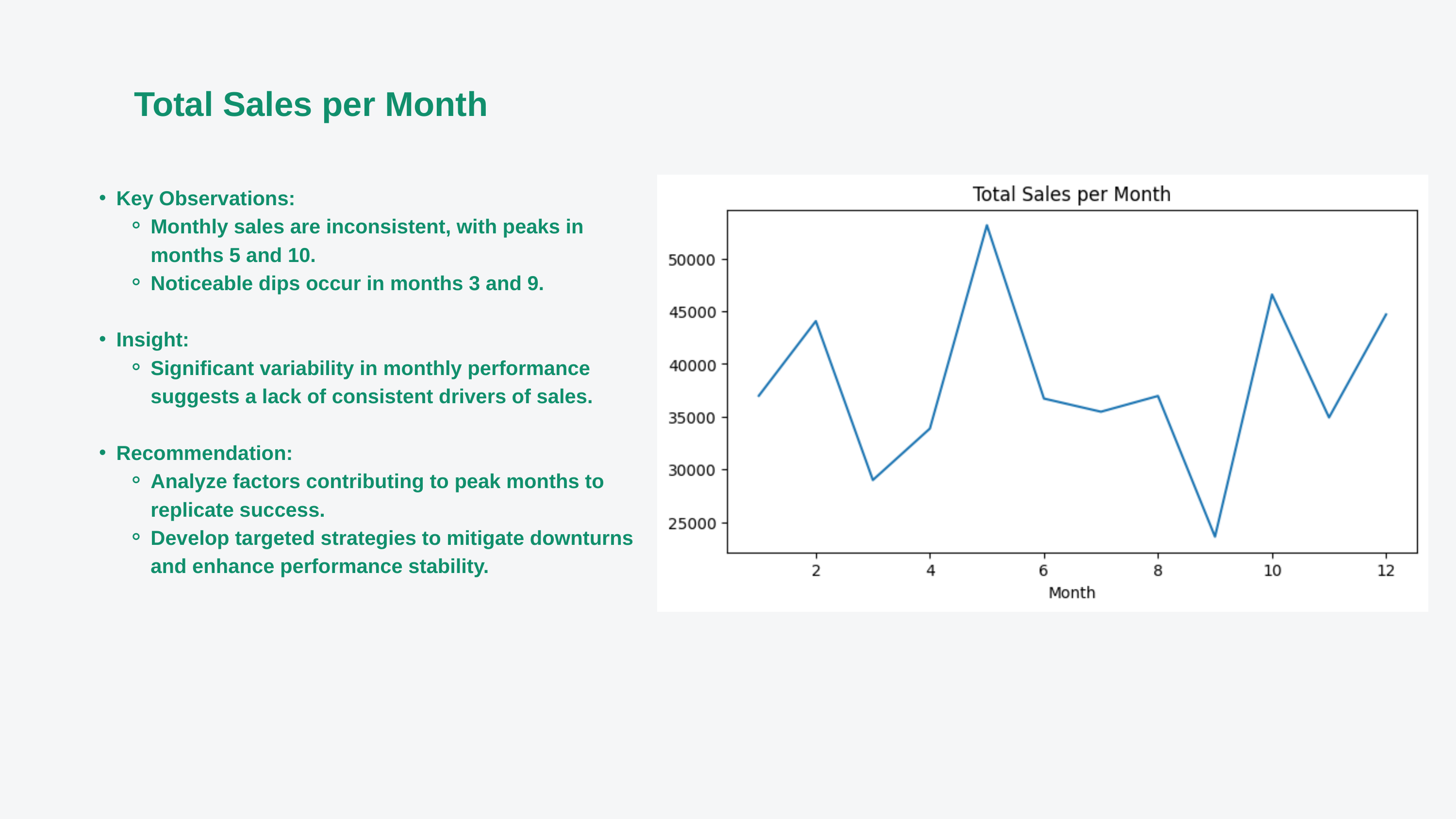

Total Sales per Month

Key Observations:
Monthly sales are inconsistent, with peaks in months 5 and 10.
Noticeable dips occur in months 3 and 9.

Insight:
Significant variability in monthly performance suggests a lack of consistent drivers of sales.

Recommendation:
Analyze factors contributing to peak months to replicate success.
Develop targeted strategies to mitigate downturns and enhance performance stability.